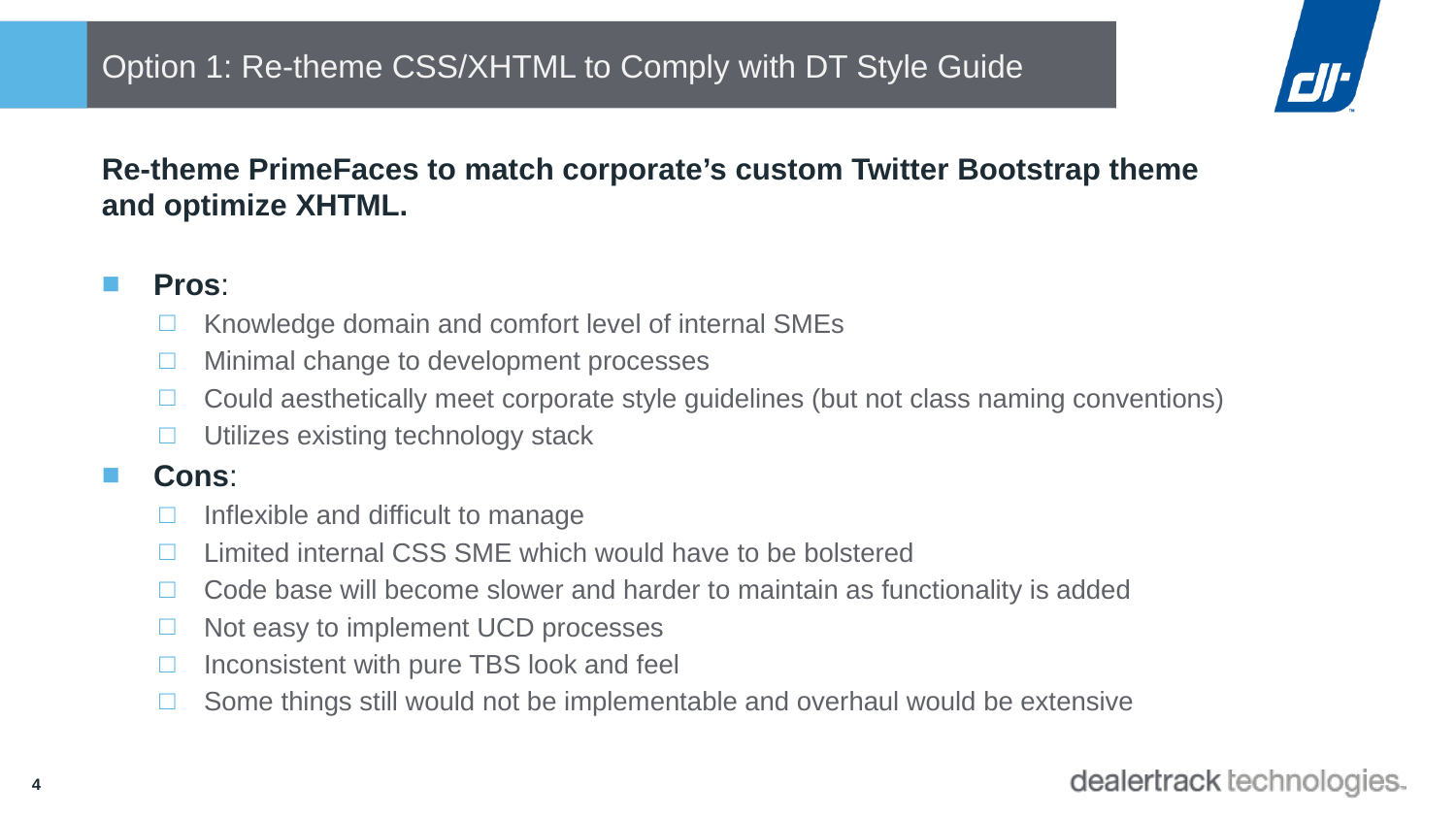

# Option 1: Re-theme CSS/XHTML to Comply with DT Style Guide
Re-theme PrimeFaces to match corporate’s custom Twitter Bootstrap theme and optimize XHTML.
Pros:
Knowledge domain and comfort level of internal SMEs
Minimal change to development processes
Could aesthetically meet corporate style guidelines (but not class naming conventions)
Utilizes existing technology stack
Cons:
Inflexible and difficult to manage
Limited internal CSS SME which would have to be bolstered
Code base will become slower and harder to maintain as functionality is added
Not easy to implement UCD processes
Inconsistent with pure TBS look and feel
Some things still would not be implementable and overhaul would be extensive

4